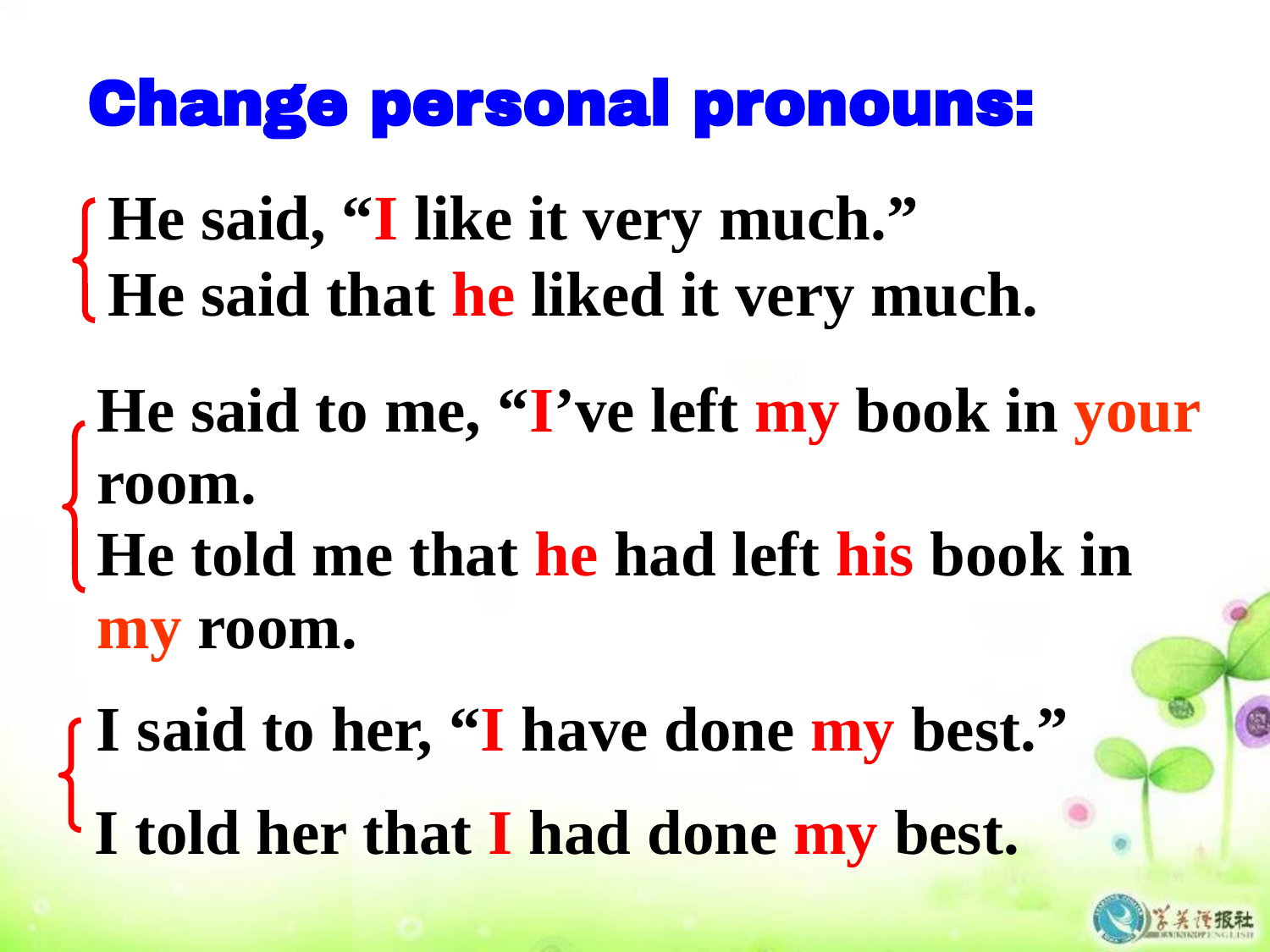

Change personal pronouns:
He said, “I like it very much.”
He said that he liked it very much.

He said to me, “I’ve left my book in your room.
He told me that he had left his book in my room.

I said to her, “I have done my best.”

I told her that I had done my best.